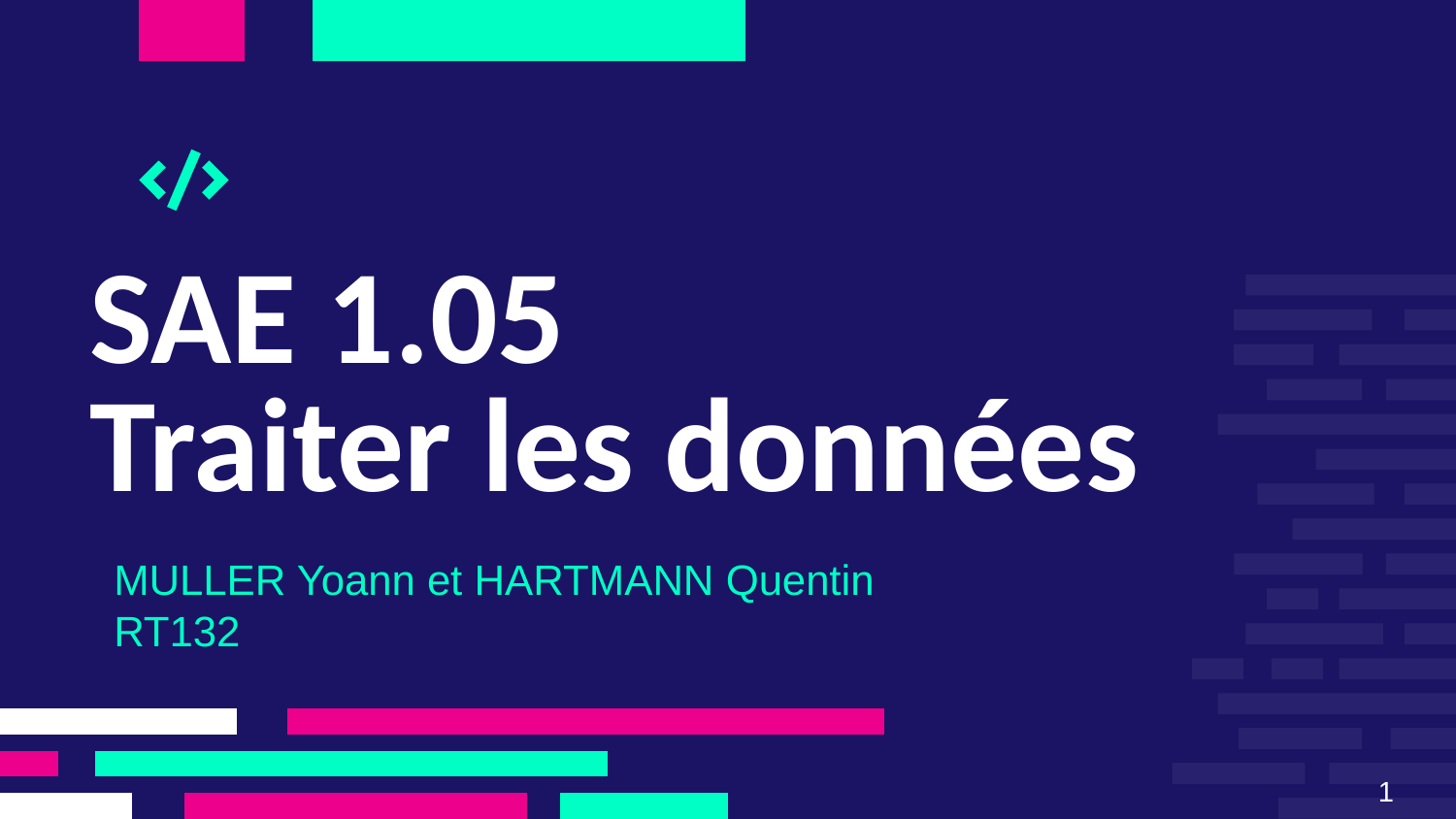

# SAE 1.05 Traiter les données
MULLER Yoann et HARTMANN Quentin
RT132
1